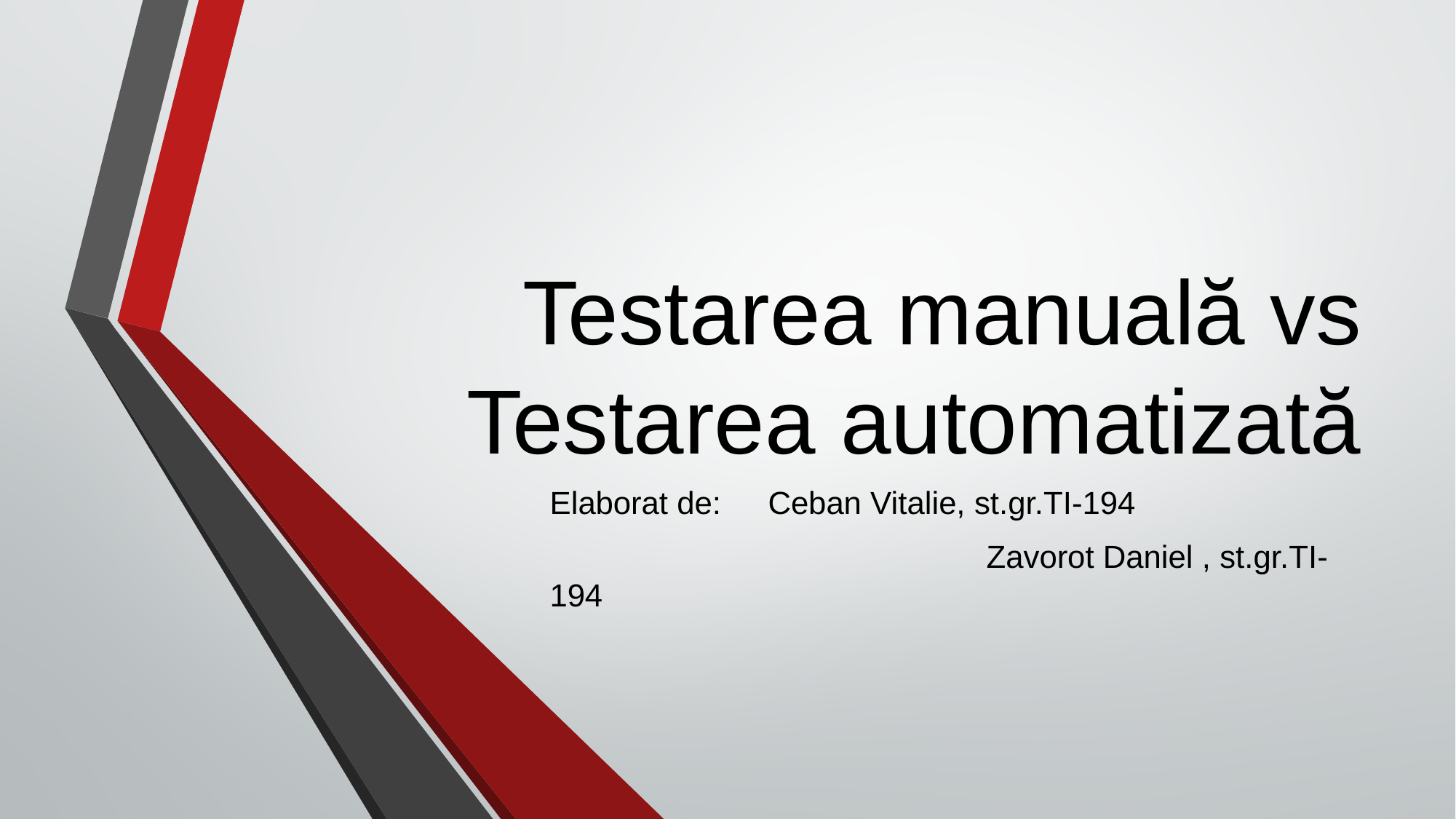

# Testarea manuală vs Testarea automatizată
Elaborat de: 	Ceban Vitalie, st.gr.TI-194
				Zavorot Daniel , st.gr.TI-194